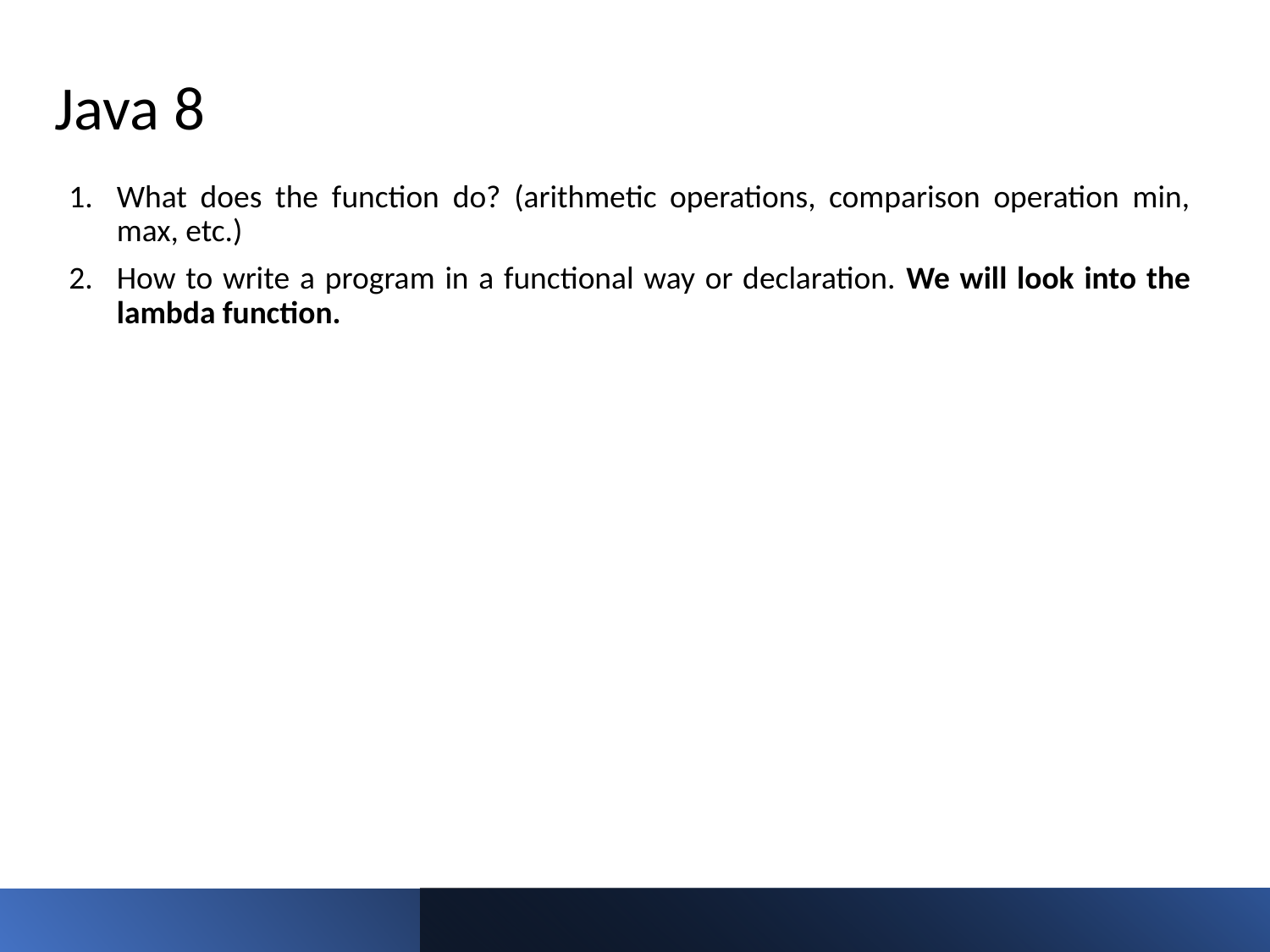

# Java 8
What does the function do? (arithmetic operations, comparison operation min, max, etc.)
How to write a program in a functional way or declaration. We will look into the lambda function.